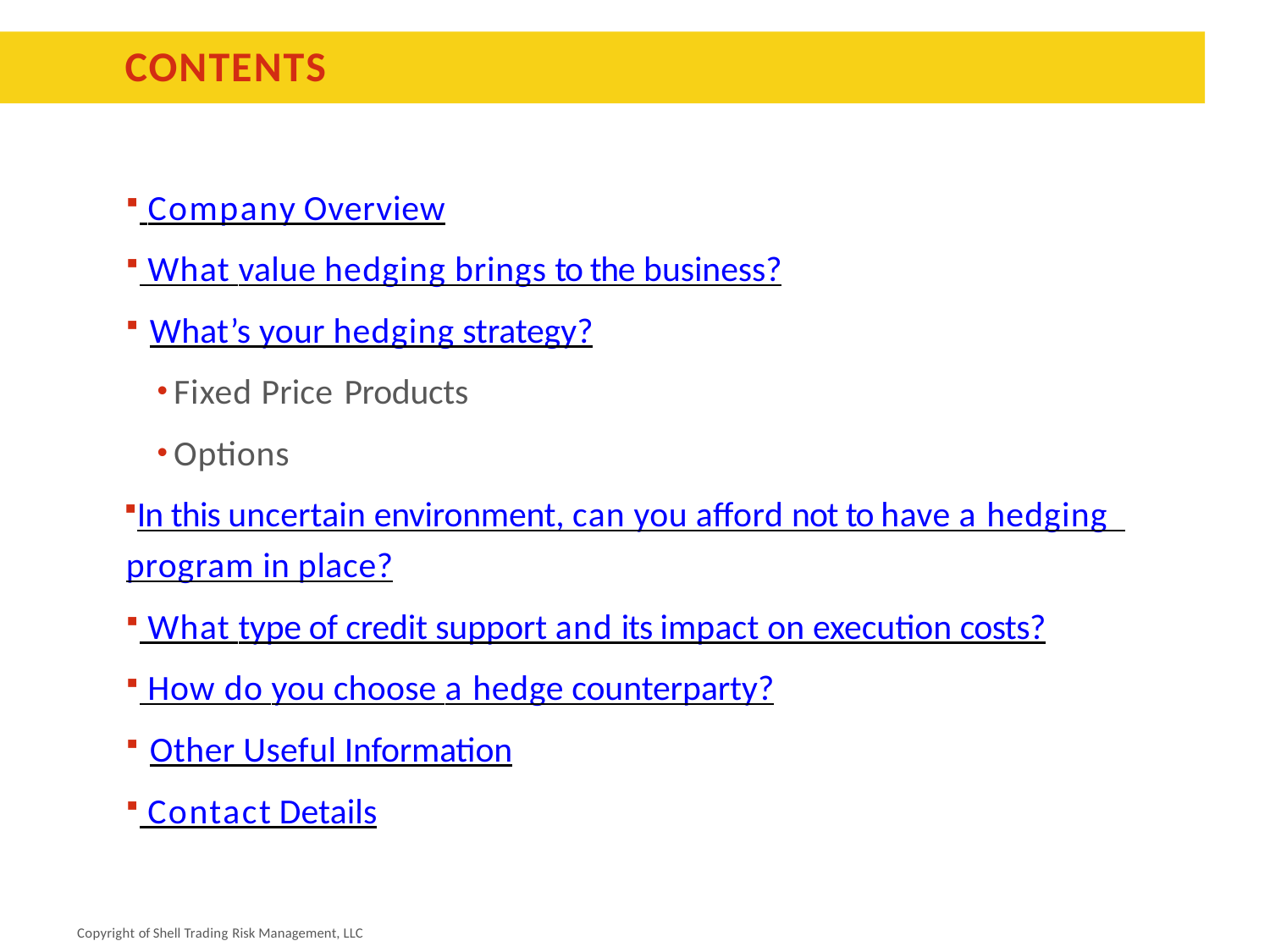

# CONTENTS
 Company Overview
 What value hedging brings to the business?
What’s your hedging strategy?
Fixed Price Products
Options
In this uncertain environment, can you afford not to have a hedging  program in place?
 What type of credit support and its impact on execution costs?
 How do you choose a hedge counterparty?
Other Useful Information
 Contact Details
Copyright of Shell Trading Risk Management, LLC